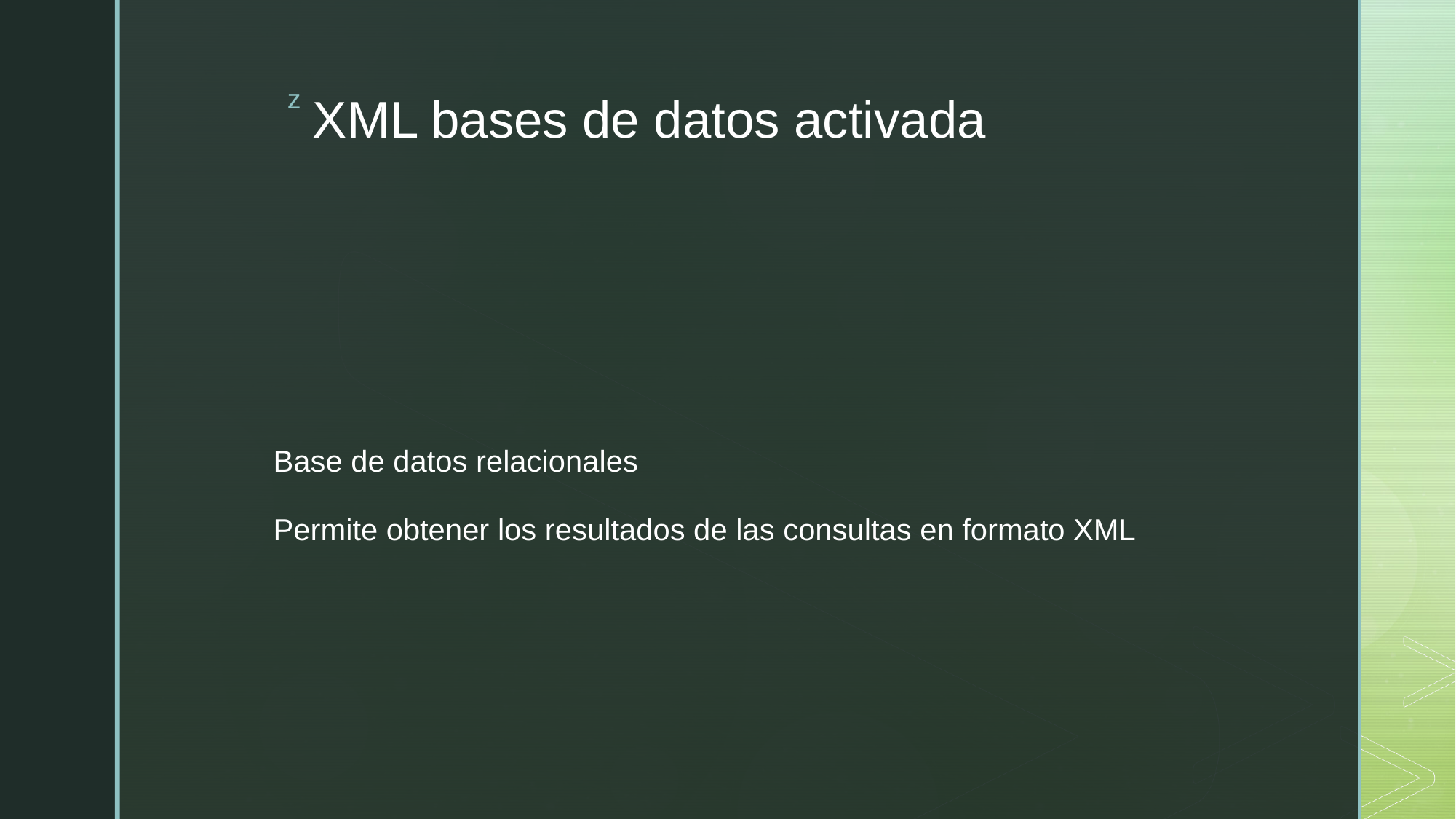

# XML bases de datos activada
Base de datos relacionales
Permite obtener los resultados de las consultas en formato XML